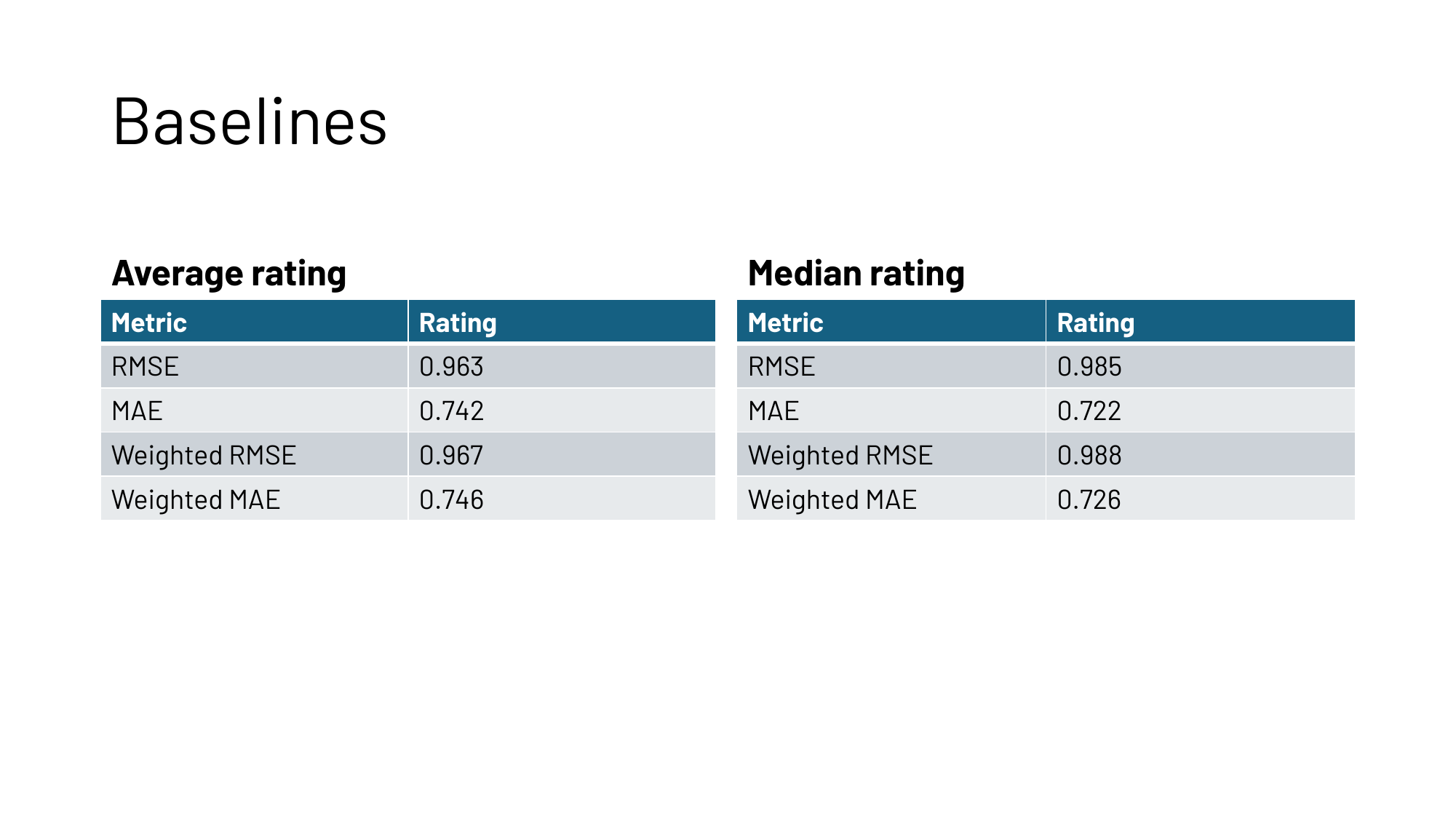

# Baselines
Average rating
Median rating
| Metric | Rating |
| --- | --- |
| RMSE | 0.963 |
| MAE | 0.742 |
| Weighted RMSE | 0.967 |
| Weighted MAE | 0.746 |
| Metric | Rating |
| --- | --- |
| RMSE | 0.985 |
| MAE | 0.722 |
| Weighted RMSE | 0.988 |
| Weighted MAE | 0.726 |